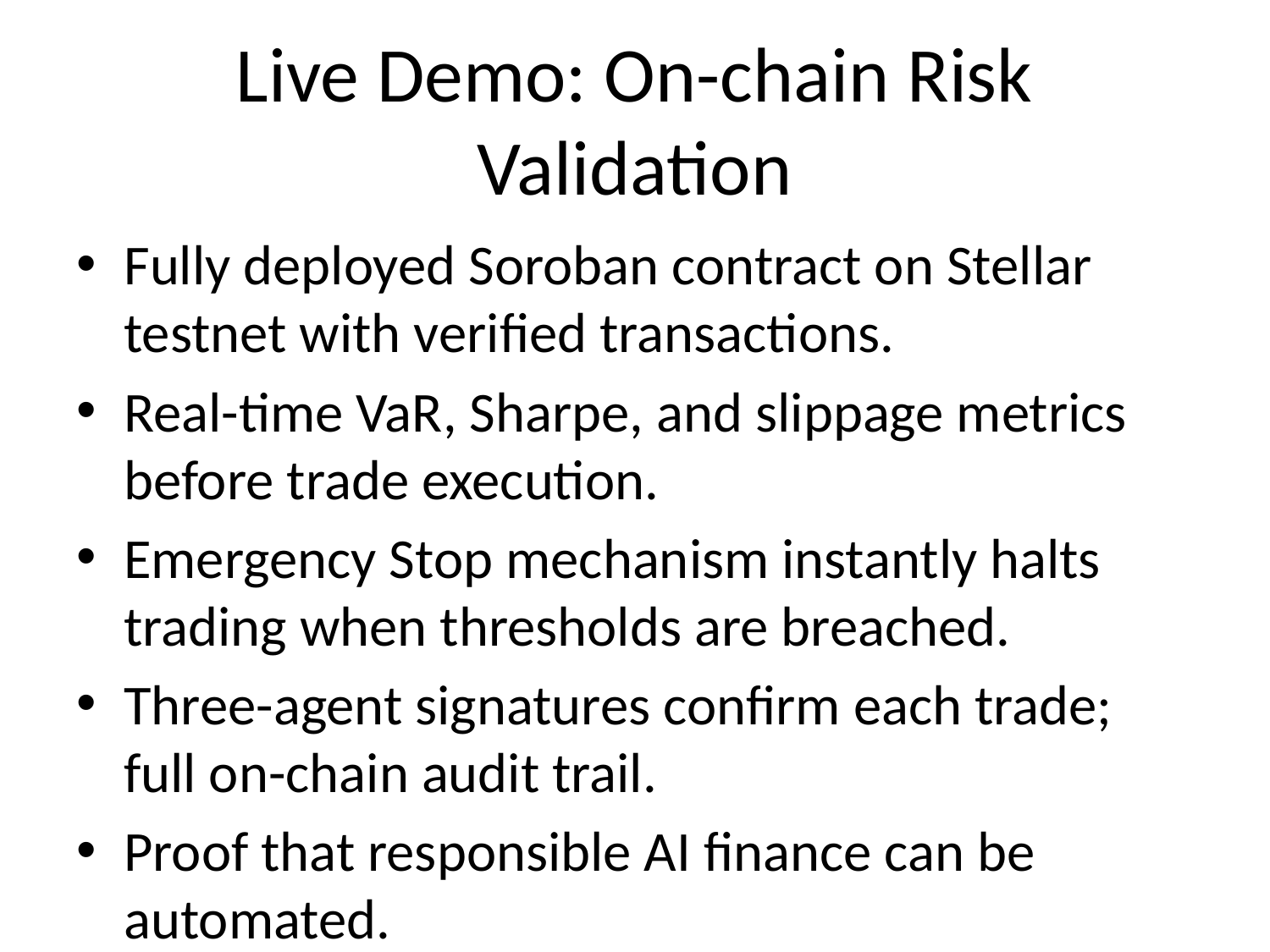

# Live Demo: On-chain Risk Validation
Fully deployed Soroban contract on Stellar testnet with verified transactions.
Real-time VaR, Sharpe, and slippage metrics before trade execution.
Emergency Stop mechanism instantly halts trading when thresholds are breached.
Three-agent signatures confirm each trade; full on-chain audit trail.
Proof that responsible AI finance can be automated.